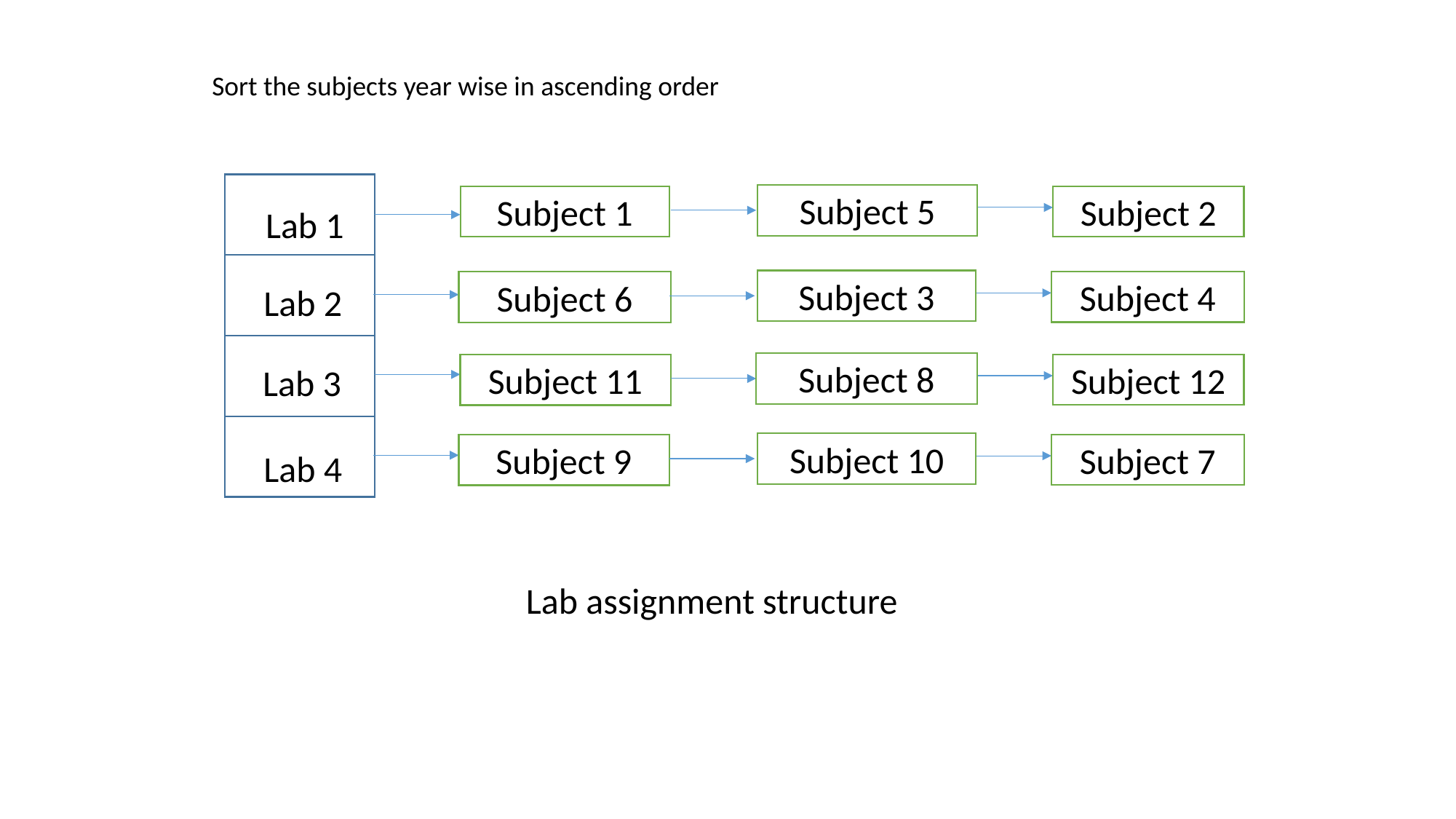

Sort the subjects year wise in ascending order

Subject 5
Subject 2
Subject 1
Lab 1

Subject 3
Subject 4
Subject 6
Lab 2

Subject 8
Subject 12
Subject 11
Lab 3

Subject 10
Subject 7
Subject 9
Lab 4
Lab assignment structure